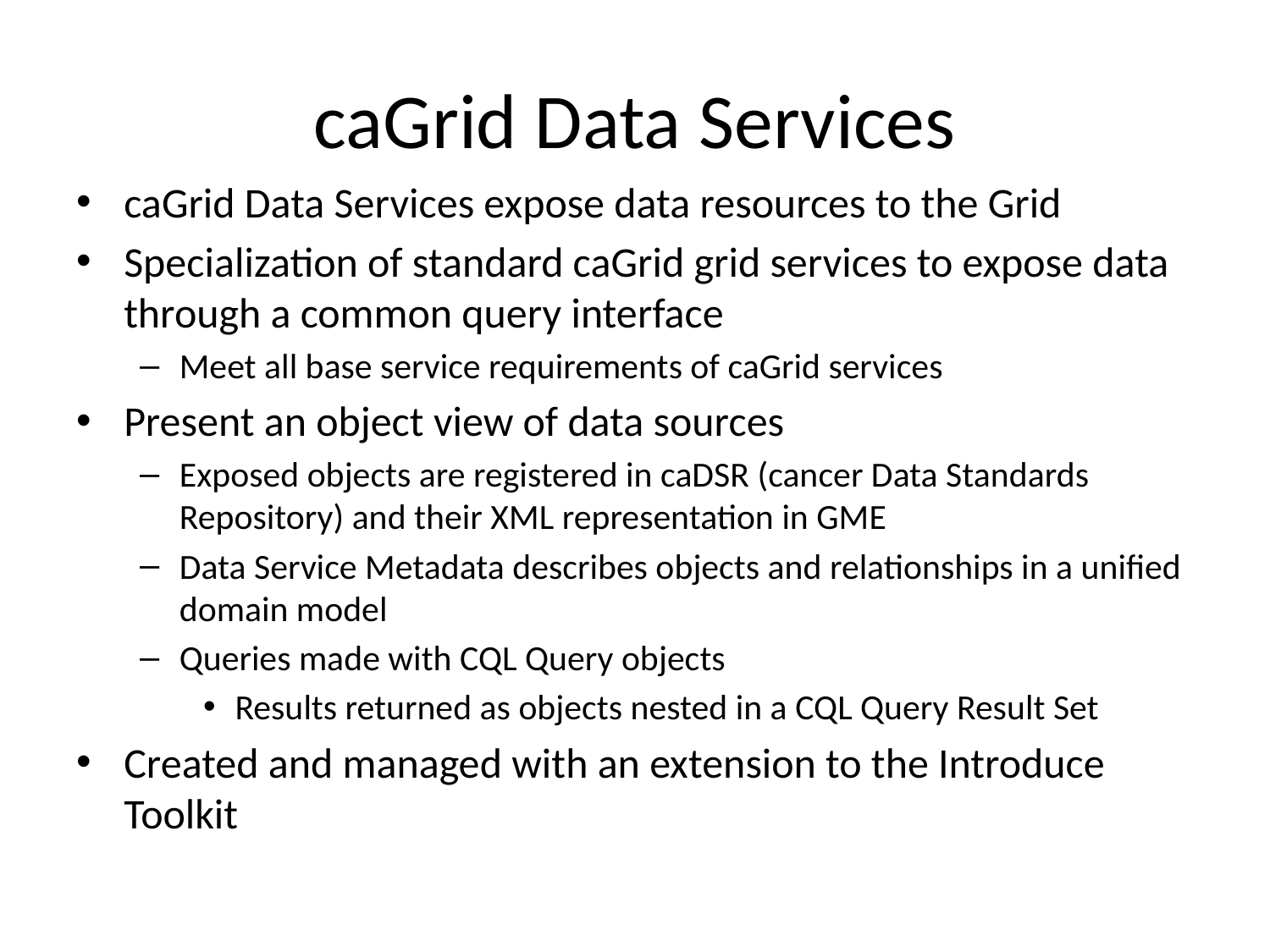

# caGrid Data Services
caGrid Data Services expose data resources to the Grid
Specialization of standard caGrid grid services to expose data through a common query interface
Meet all base service requirements of caGrid services
Present an object view of data sources
Exposed objects are registered in caDSR (cancer Data Standards Repository) and their XML representation in GME
Data Service Metadata describes objects and relationships in a unified domain model
Queries made with CQL Query objects
Results returned as objects nested in a CQL Query Result Set
Created and managed with an extension to the Introduce Toolkit